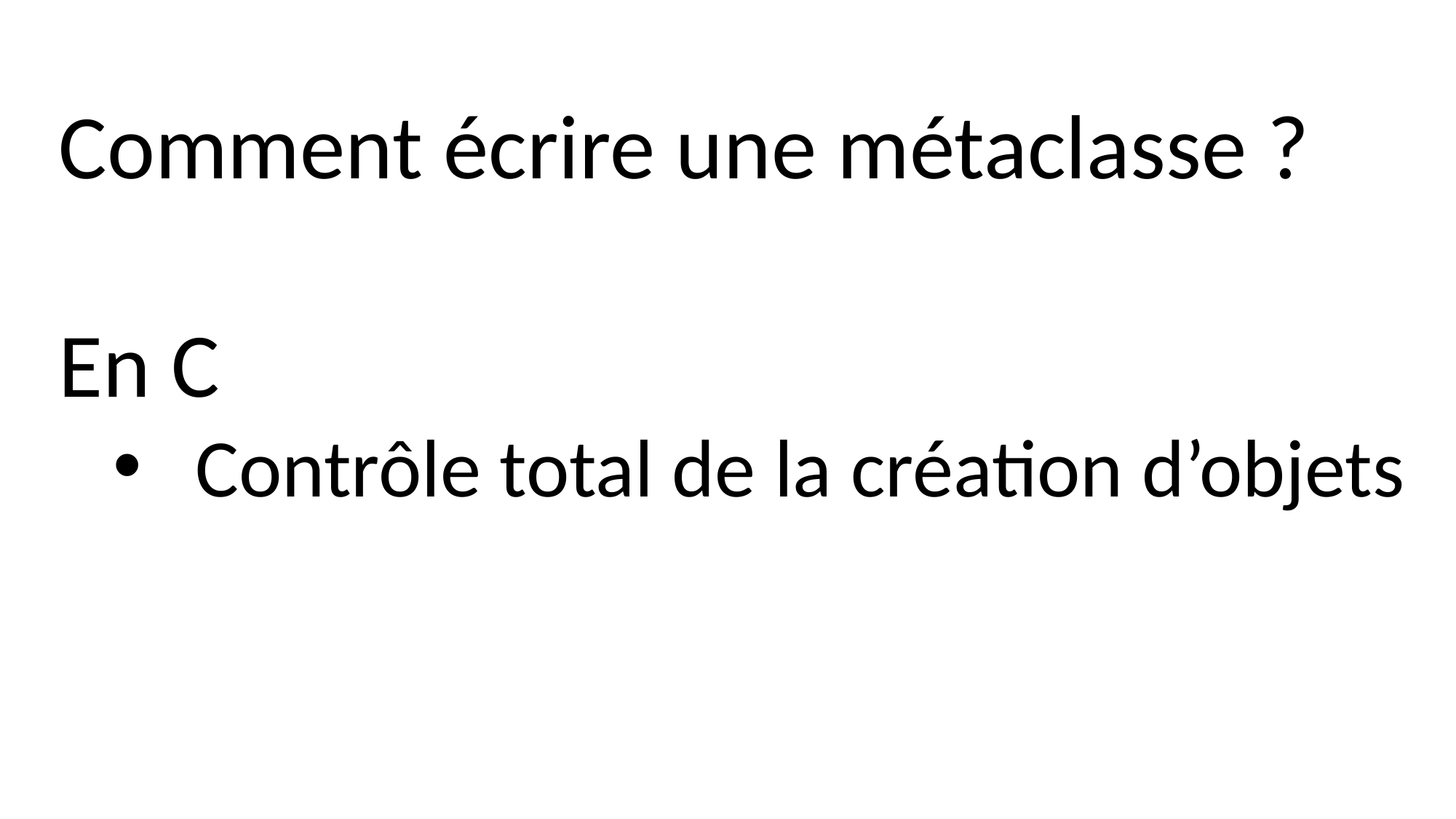

Comment écrire une métaclasse ?

En C
Contrôle total de la création d’objets